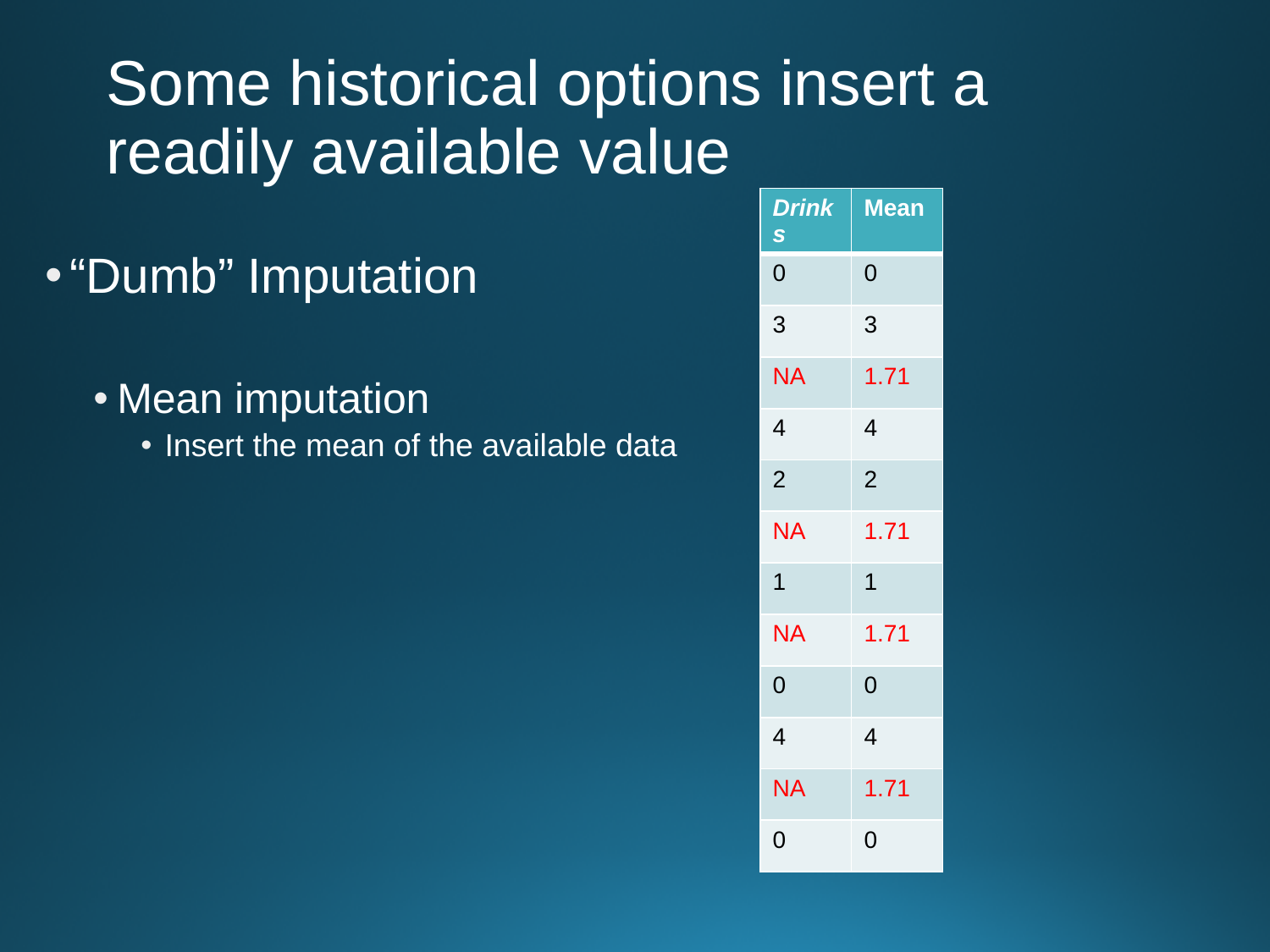

# Some historical options insert a readily available value
| Drinks | Mean |
| --- | --- |
| 0 | 0 |
| 3 | 3 |
| NA | 1.71 |
| 4 | 4 |
| 2 | 2 |
| NA | 1.71 |
| 1 | 1 |
| NA | 1.71 |
| 0 | 0 |
| 4 | 4 |
| NA | 1.71 |
| 0 | 0 |
“Dumb” Imputation

Mean imputation
Insert the mean of the available data